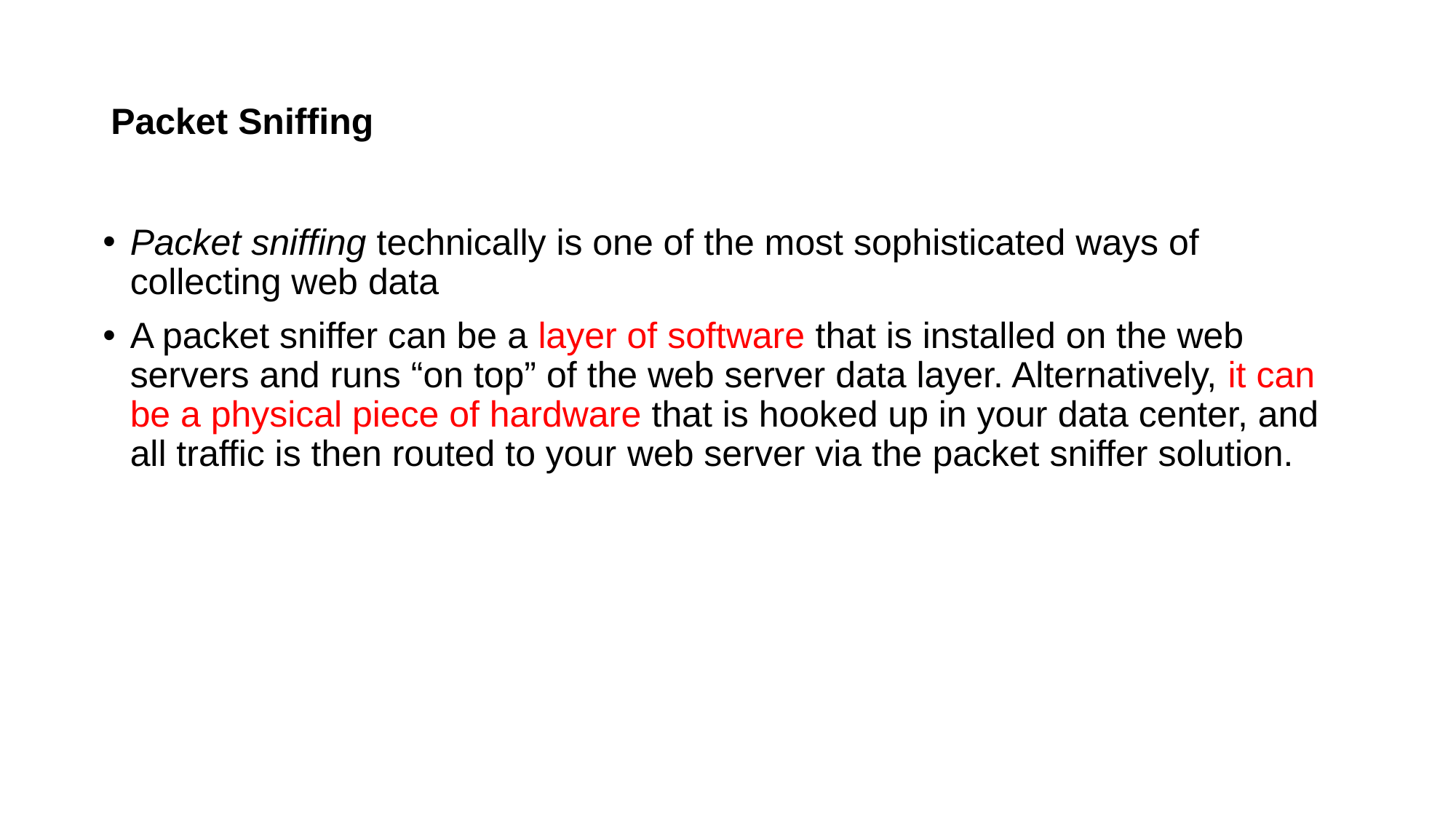

# Packet Sniffing
Packet sniffing technically is one of the most sophisticated ways of collecting web data
A packet sniffer can be a layer of software that is installed on the web servers and runs “on top” of the web server data layer. Alternatively, it can be a physical piece of hardware that is hooked up in your data center, and all traffic is then routed to your web server via the packet sniffer solution.